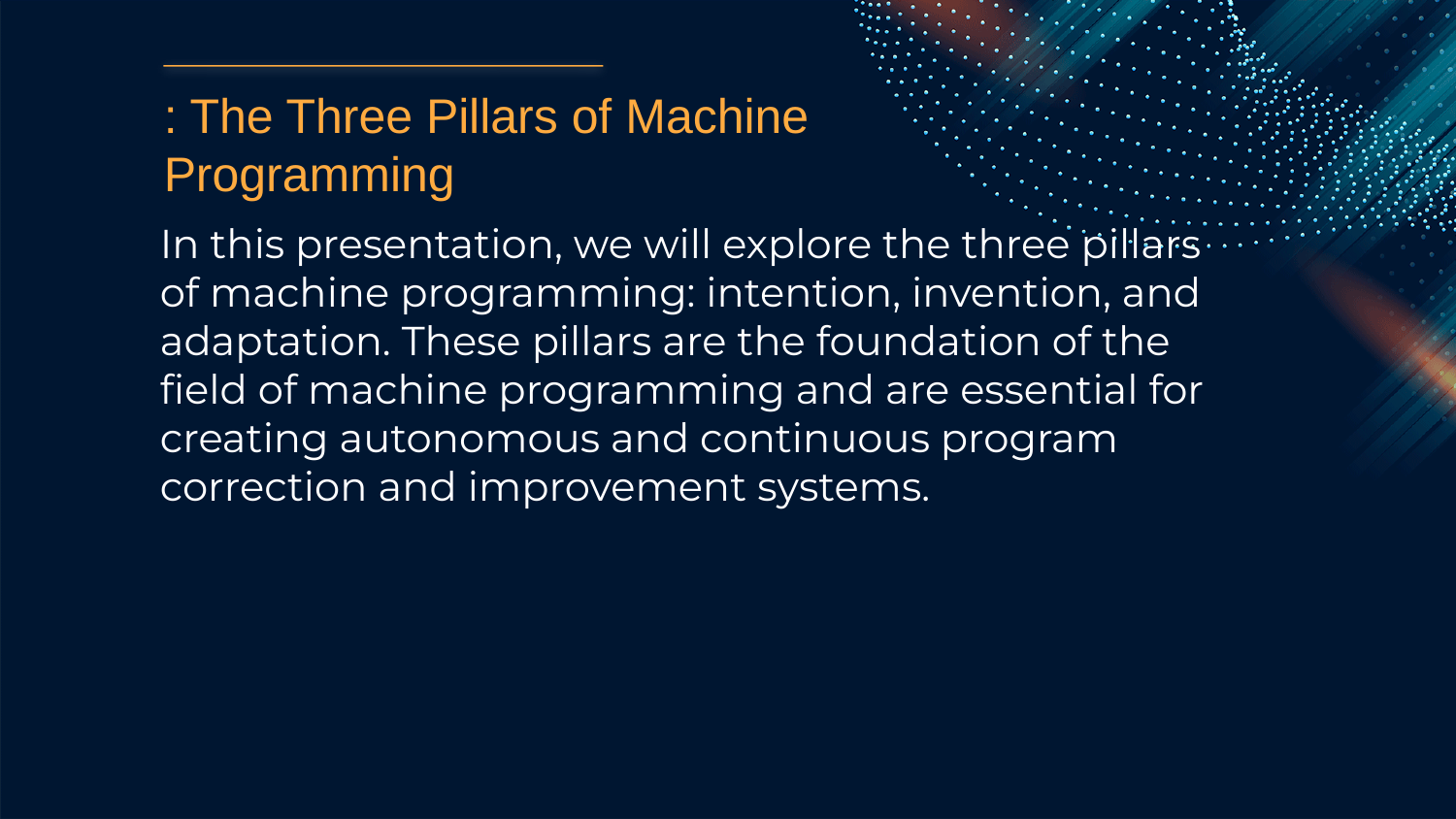

: The Three Pillars of Machine Programming
In this presentation, we will explore the three pillars of machine programming: intention, invention, and adaptation. These pillars are the foundation of the field of machine programming and are essential for creating autonomous and continuous program correction and improvement systems.